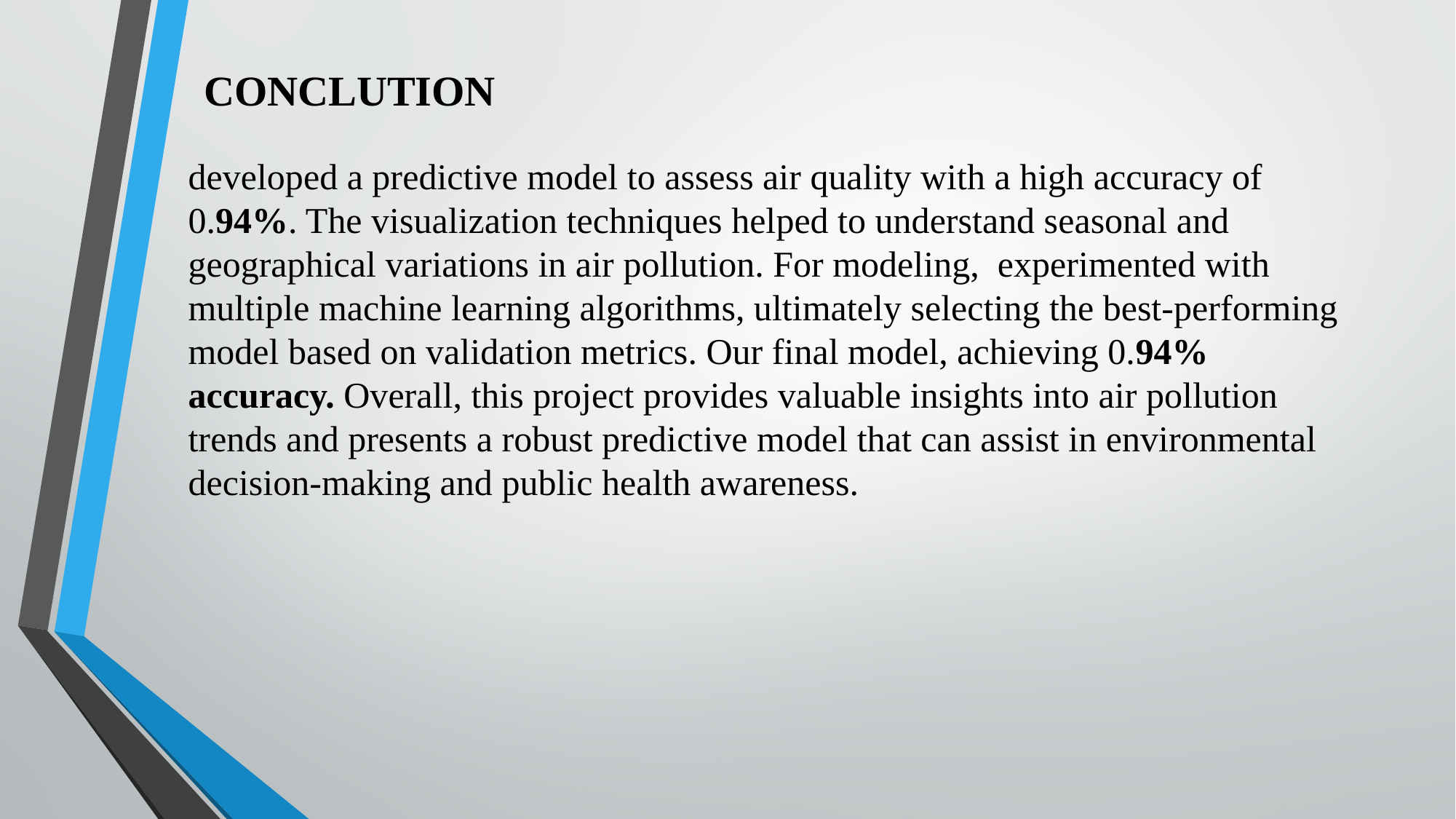

# CONCLUTION
developed a predictive model to assess air quality with a high accuracy of 0.94%. The visualization techniques helped to understand seasonal and geographical variations in air pollution. For modeling,  experimented with multiple machine learning algorithms, ultimately selecting the best-performing model based on validation metrics. Our final model, achieving 0.94% accuracy. Overall, this project provides valuable insights into air pollution trends and presents a robust predictive model that can assist in environmental decision-making and public health awareness.